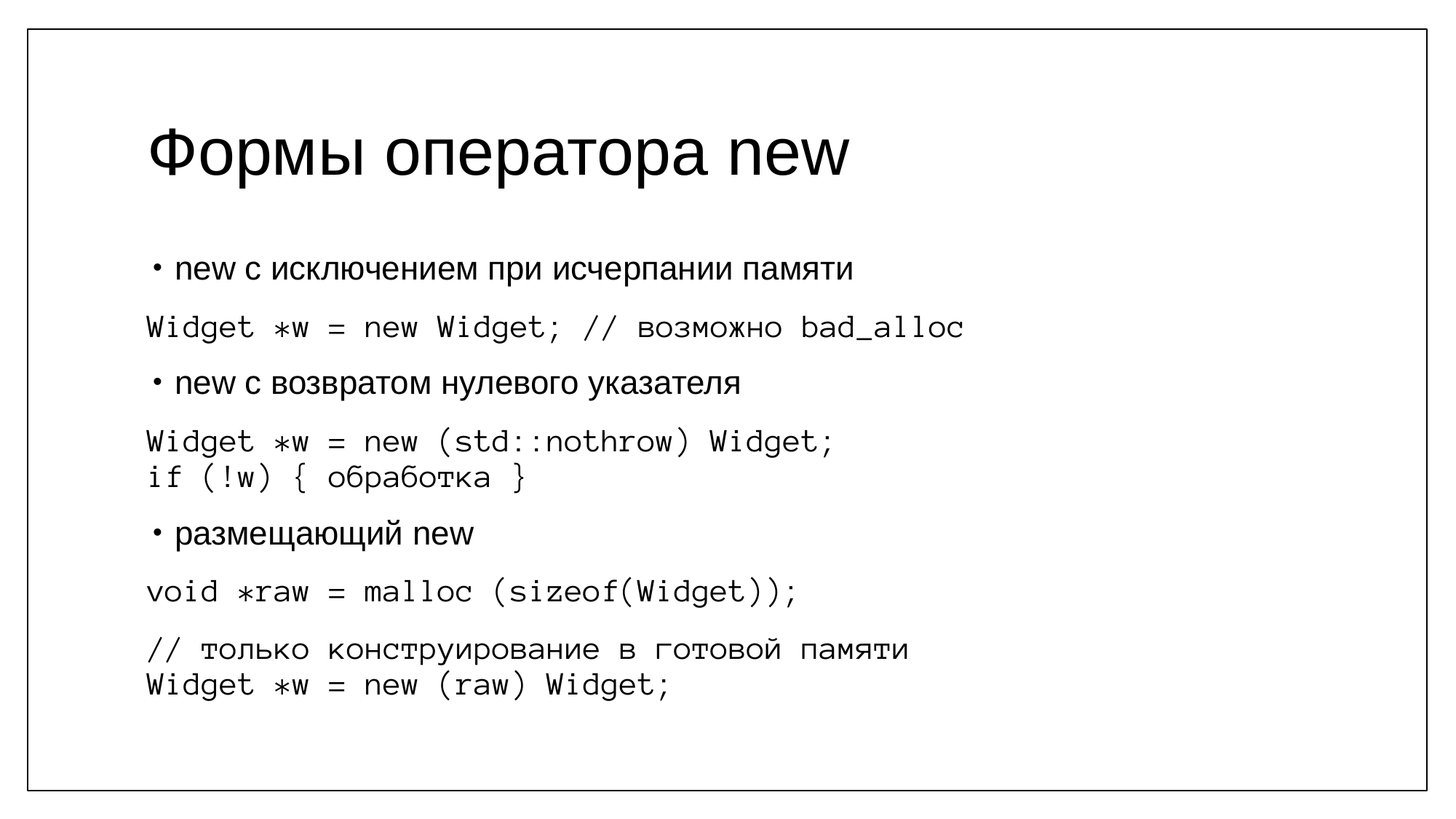

# Формы оператора new
new с исключением при исчерпании памяти
Widget *w = new Widget; // возможно bad_alloc
new с возвратом нулевого указателя
Widget *w = new (std::nothrow) Widget;
if (!w) { обработка }
размещающий new
void *raw = malloc (sizeof(Widget));
// только конструирование в готовой памяти
Widget *w = new (raw) Widget;